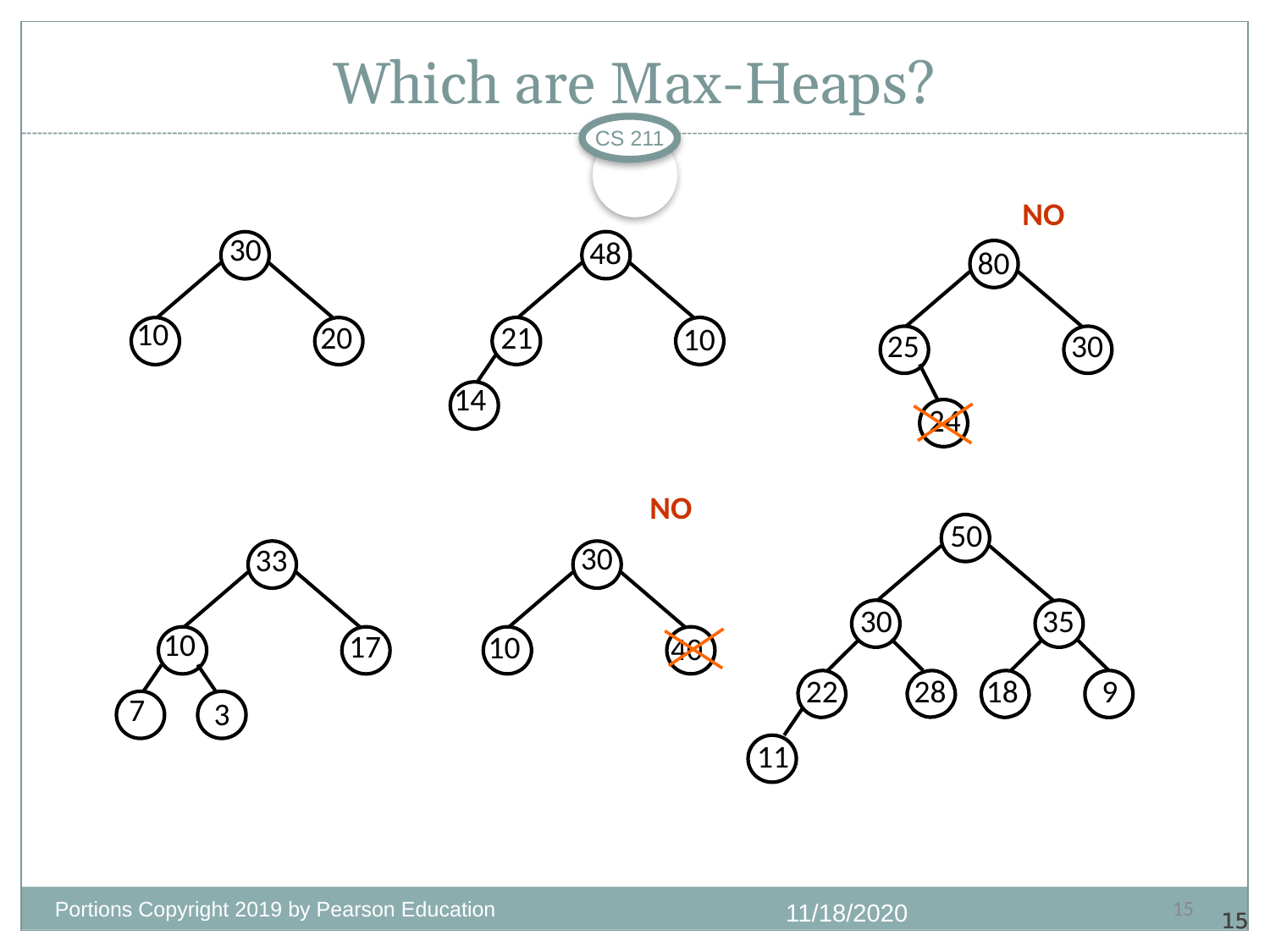

# Which are Max-Heaps?
CS 211
NO
30

10
20
48

80

21
10
25
30

14

24

NO
50

30
35
22
28
18
 9
11
30

10
40
33

10
17

7
3
15
Portions Copyright 2019 by Pearson Education
11/18/2020